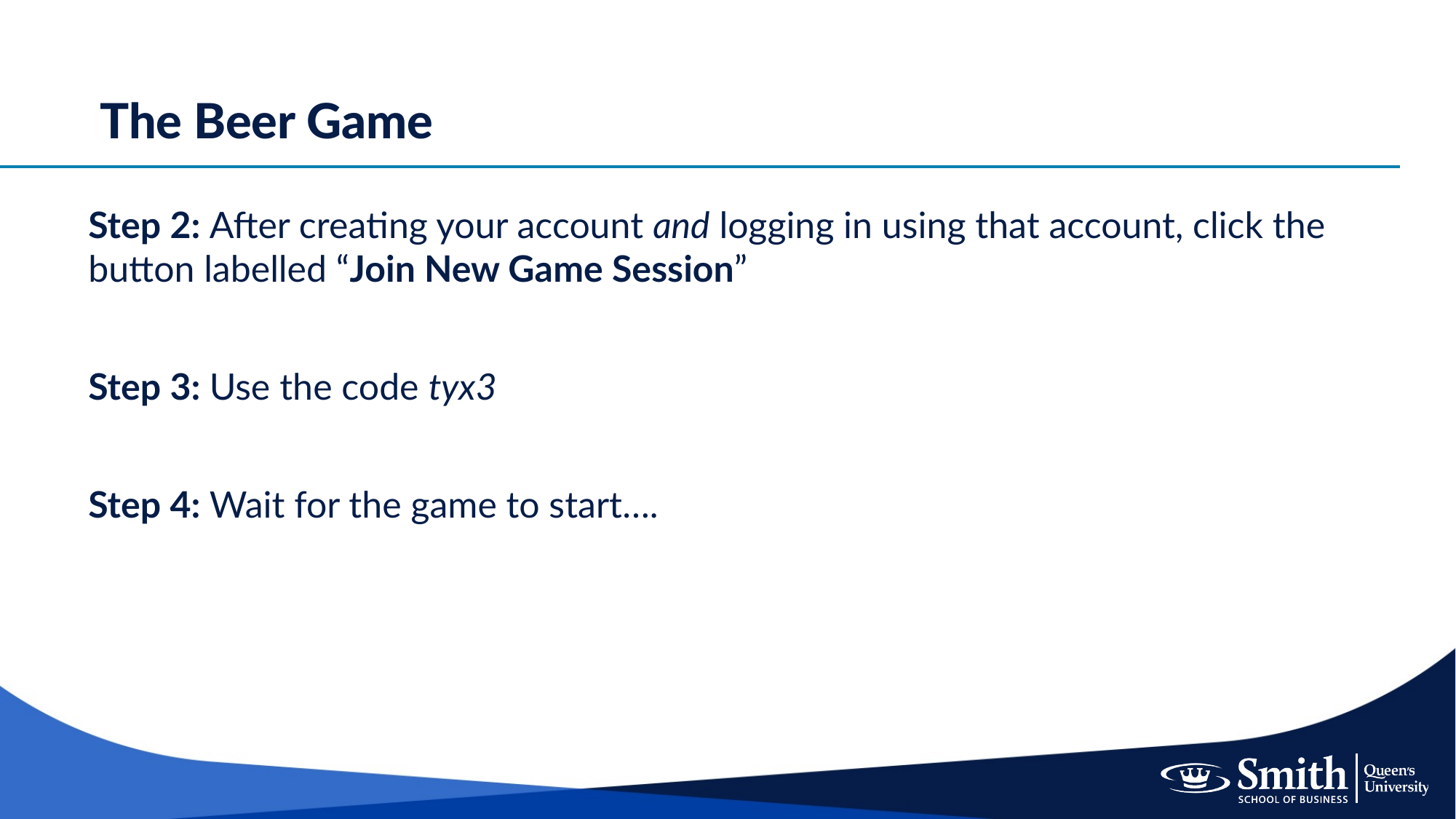

# The Beer Game
Step 2: After creating your account and logging in using that account, click the button labelled “Join New Game Session”

Step 3: Use the code tyx3

Step 4: Wait for the game to start….